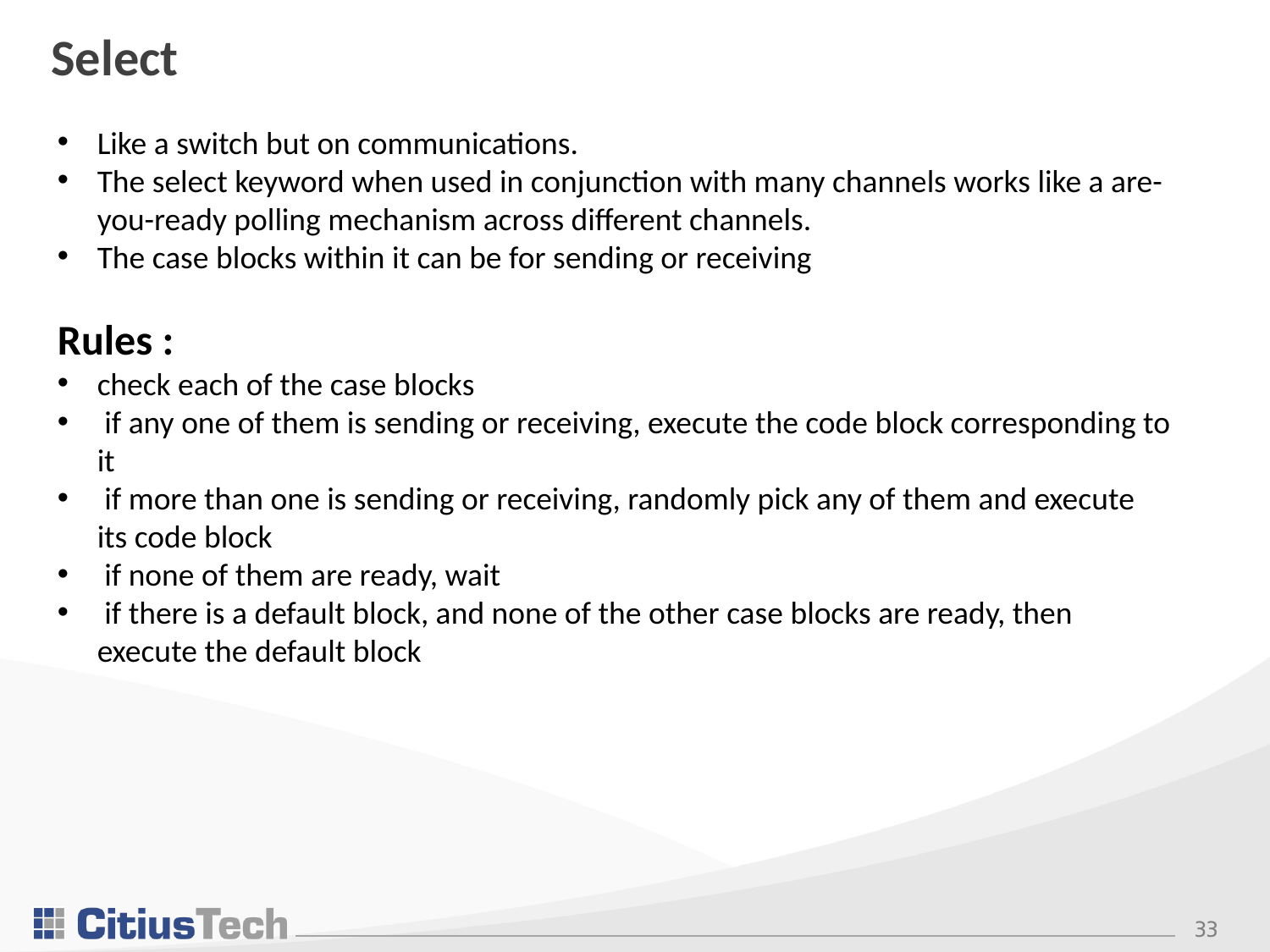

# Select
Like a switch but on communications.
The select keyword when used in conjunction with many channels works like a are-you-ready polling mechanism across different channels.
The case blocks within it can be for sending or receiving

Rules :
check each of the case blocks
 if any one of them is sending or receiving, execute the code block corresponding to it
 if more than one is sending or receiving, randomly pick any of them and execute its code block
 if none of them are ready, wait
 if there is a default block, and none of the other case blocks are ready, then execute the default block